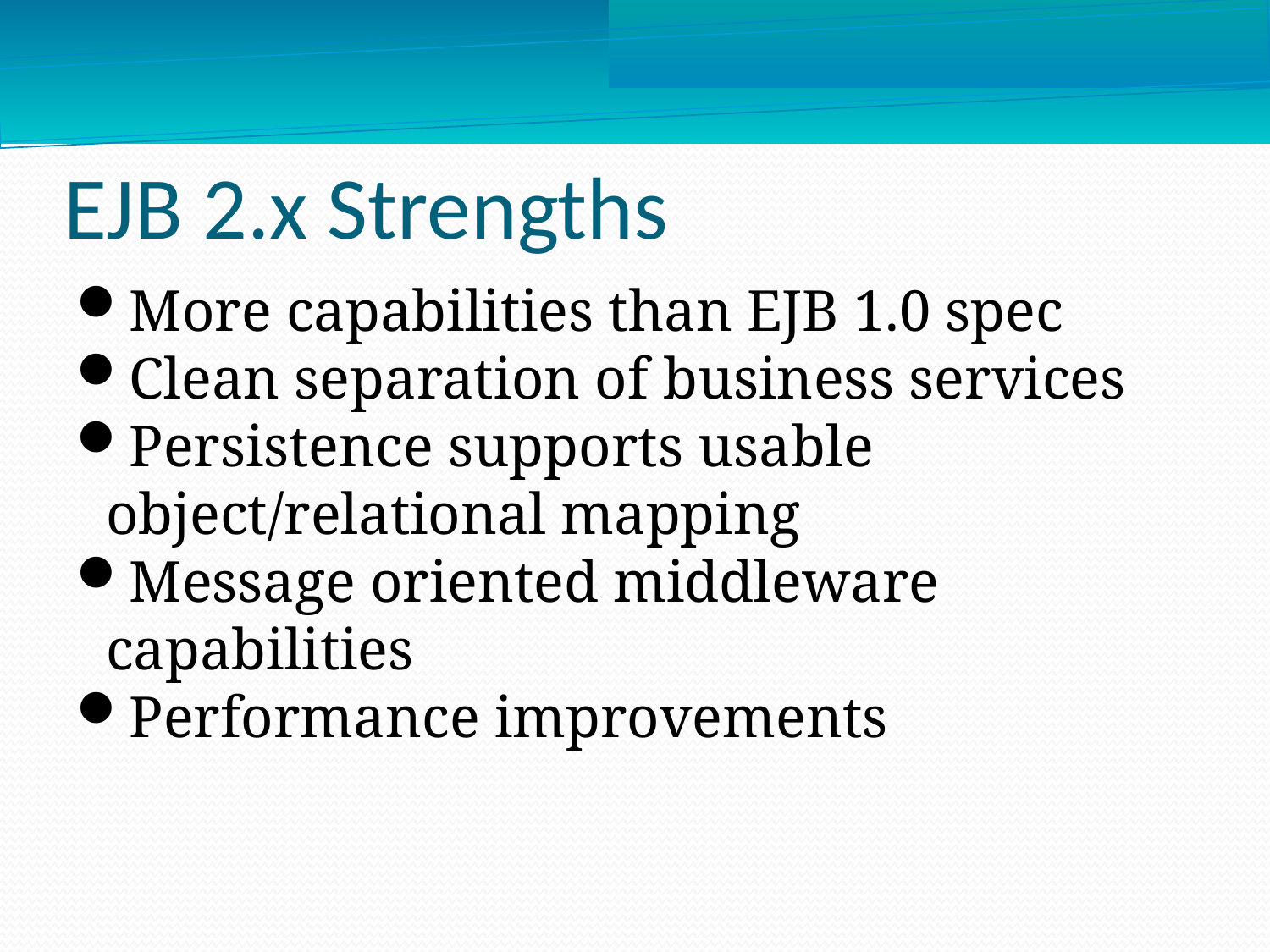

EJB 2.x Strengths
More capabilities than EJB 1.0 spec
Clean separation of business services
Persistence supports usable object/relational mapping
Message oriented middleware capabilities
Performance improvements